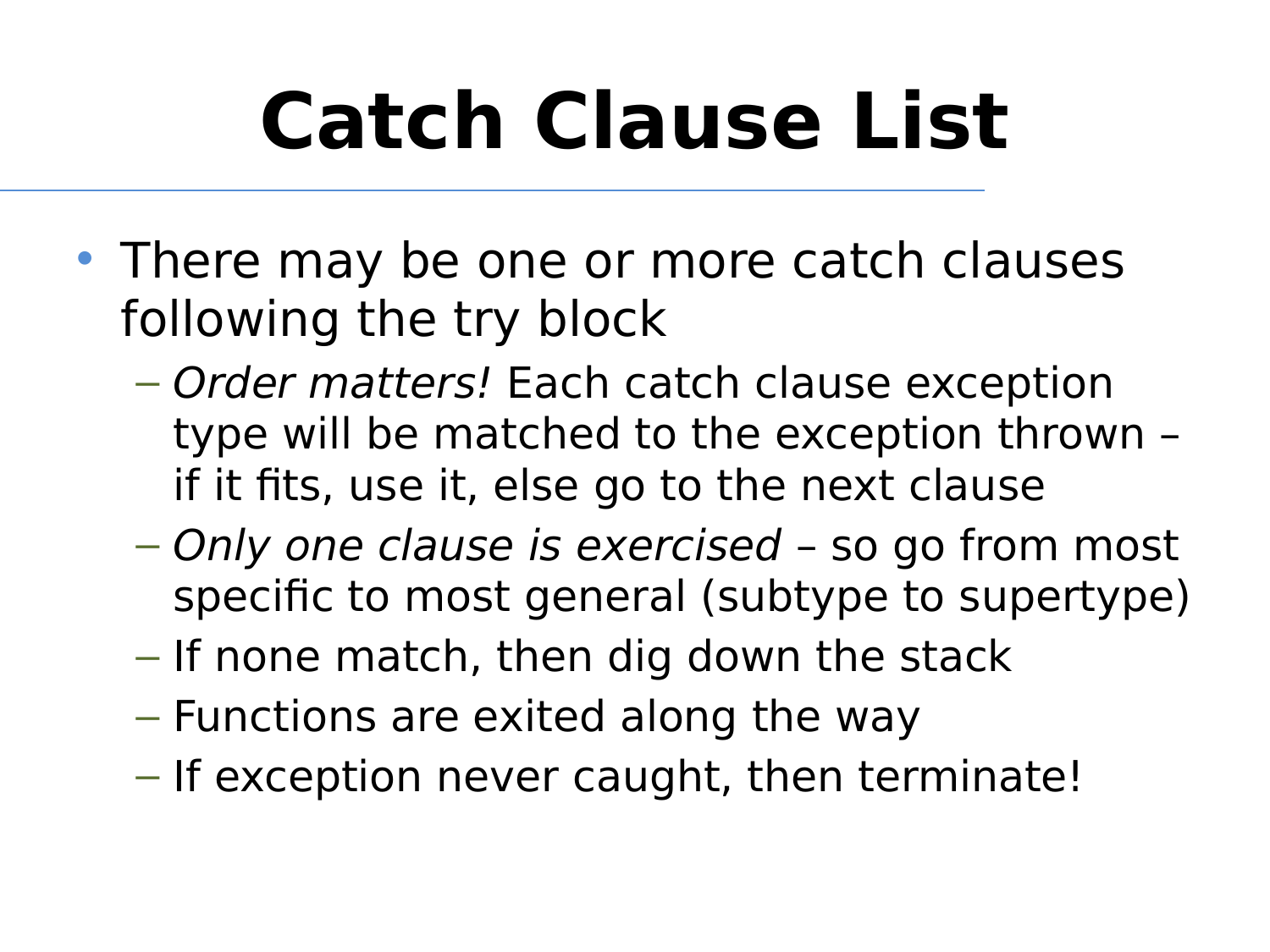

# Catch Clause List
There may be one or more catch clauses following the try block
Order matters! Each catch clause exception type will be matched to the exception thrown – if it fits, use it, else go to the next clause
Only one clause is exercised – so go from most specific to most general (subtype to supertype)
If none match, then dig down the stack
Functions are exited along the way
If exception never caught, then terminate!